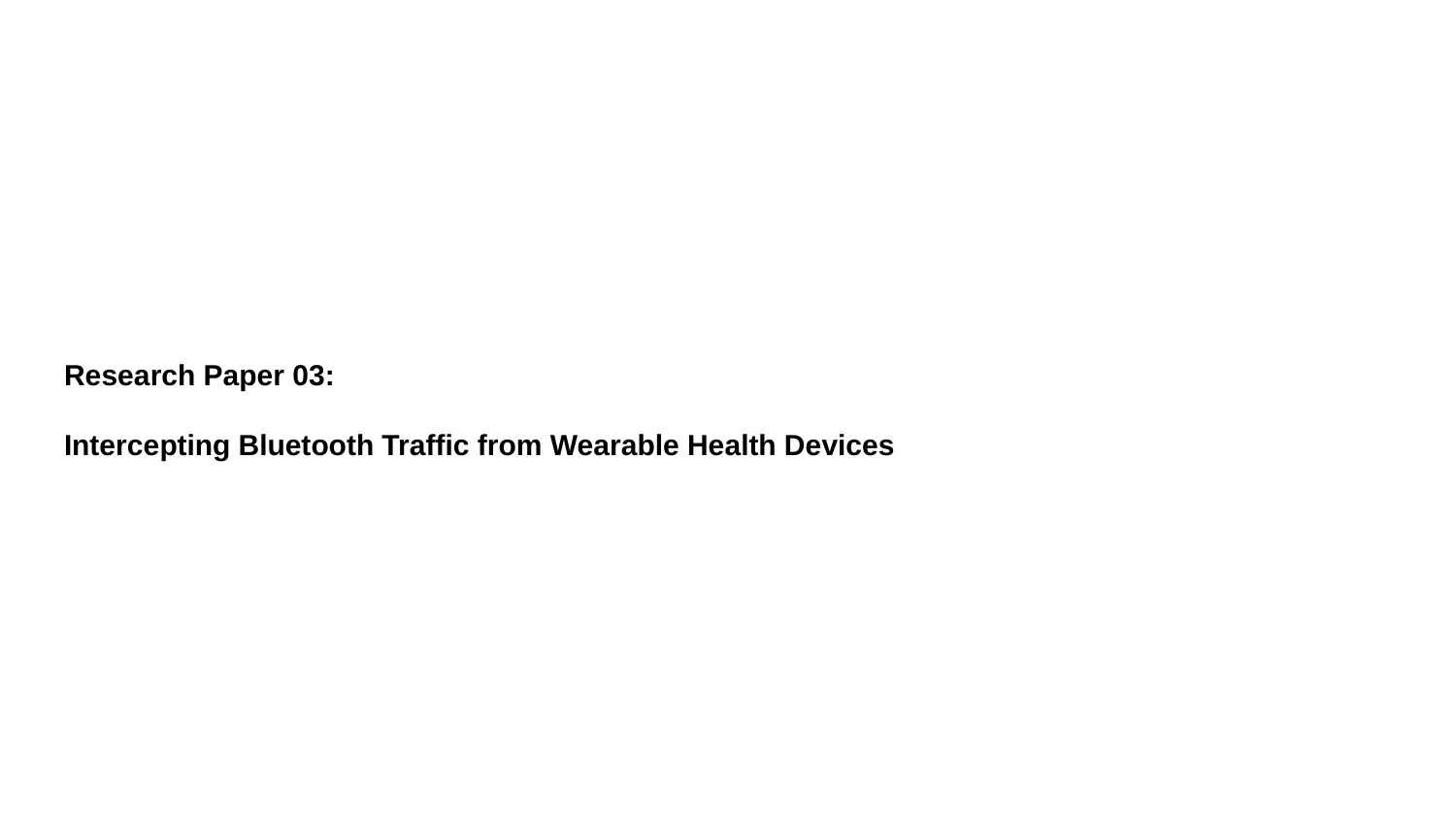

# Research Paper 03:

Intercepting Bluetooth Traffic from Wearable Health Devices